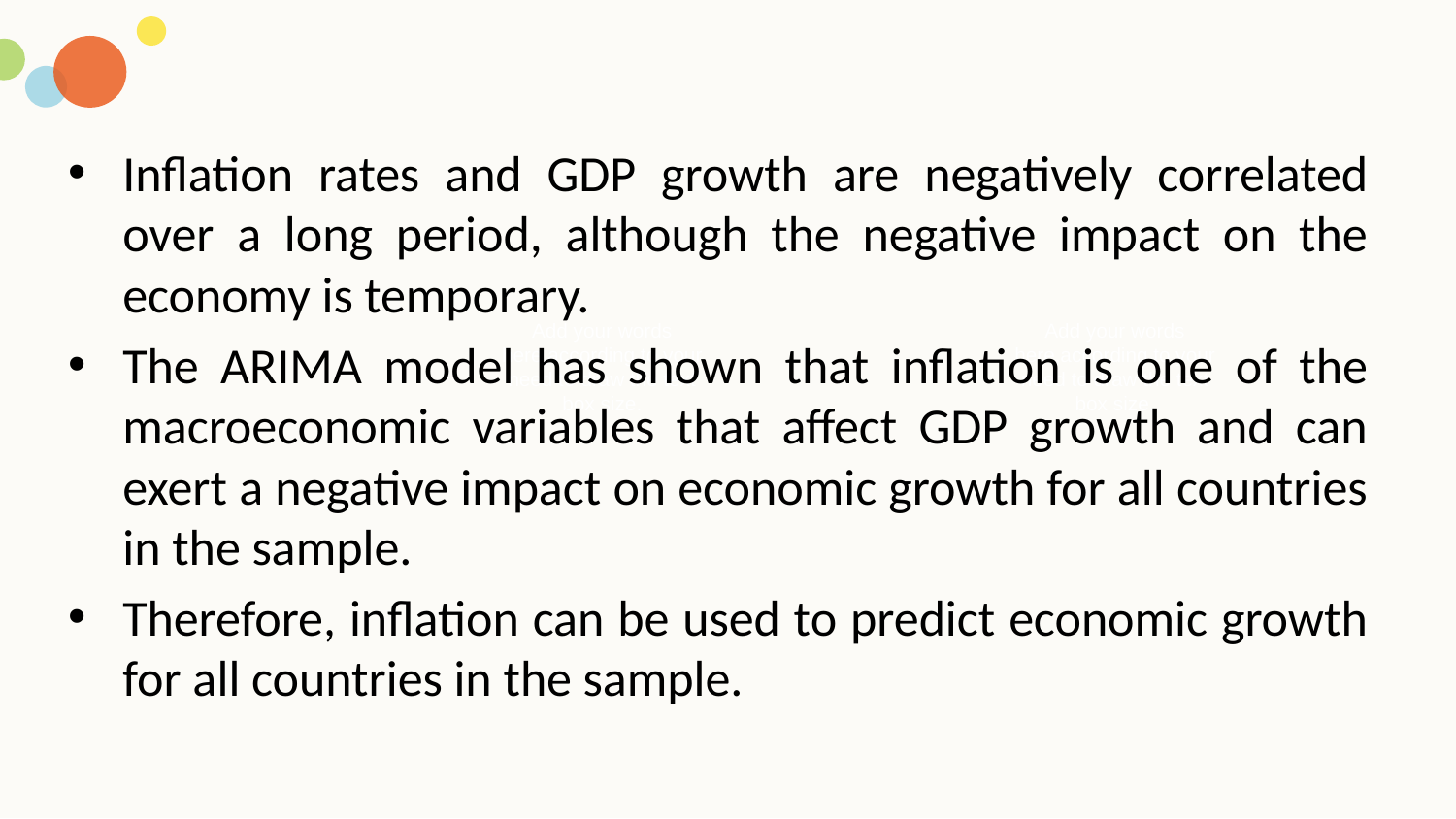

Inflation rates and GDP growth are negatively correlated over a long period, although the negative impact on the economy is temporary.
The ARIMA model has shown that inflation is one of the macroeconomic variables that affect GDP growth and can exert a negative impact on economic growth for all countries in the sample.
Therefore, inflation can be used to predict economic growth for all countries in the sample.
Add your words here,according to your need to draw the text box size.
Add your words here,according to your need to draw the text box size.